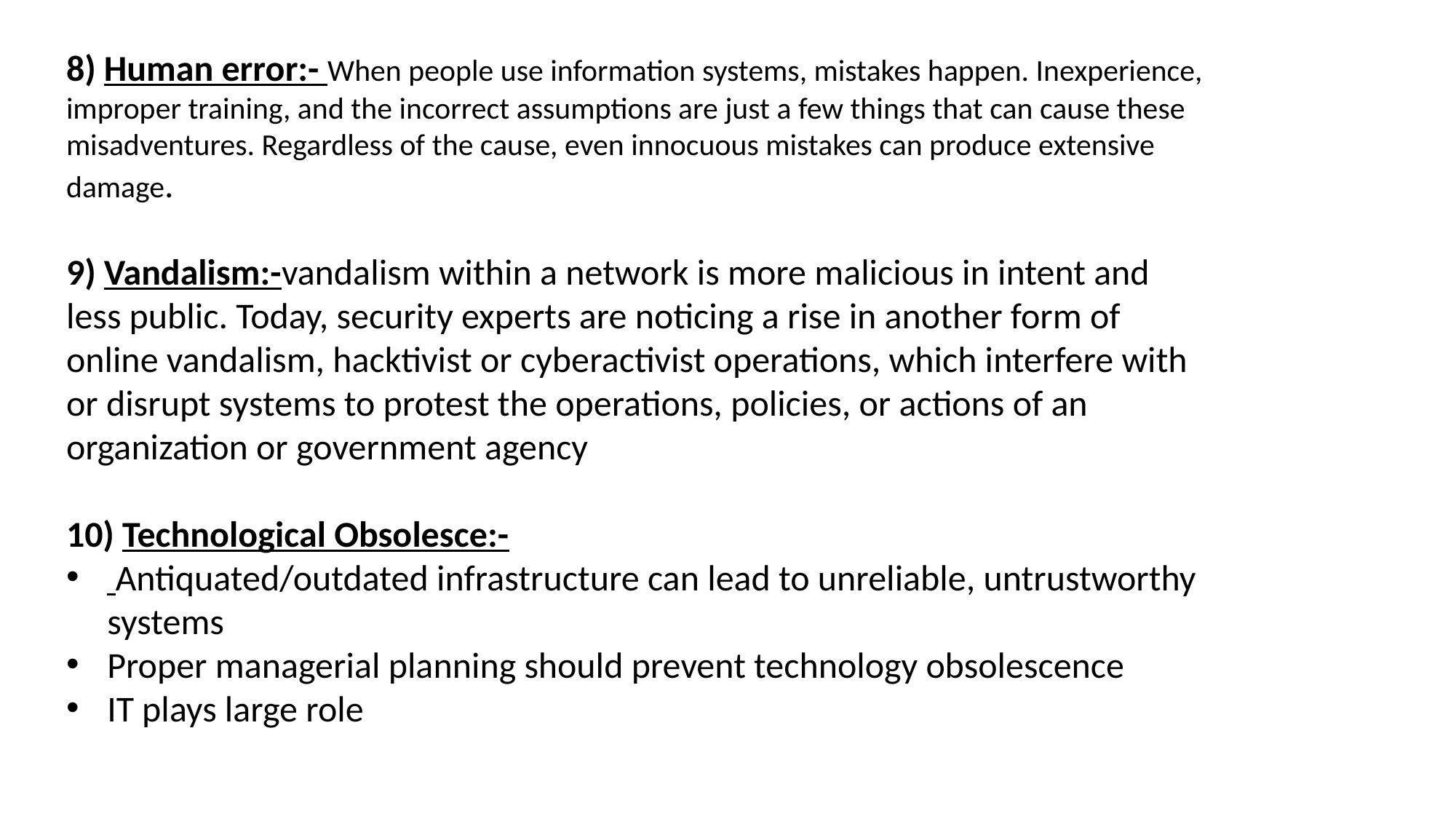

8) Human error:- When people use information systems, mistakes happen. Inexperience, improper training, and the incorrect assumptions are just a few things that can cause these misadventures. Regardless of the cause, even innocuous mistakes can produce extensive damage.

9) Vandalism:-vandalism within a network is more malicious in intent and less public. Today, security experts are noticing a rise in another form of online vandalism, hacktivist or cyberactivist operations, which interfere with or disrupt systems to protest the operations, policies, or actions of an organization or government agency

10) Technological Obsolesce:-
 Antiquated/outdated infrastructure can lead to unreliable, untrustworthy systems
Proper managerial planning should prevent technology obsolescence
IT plays large role